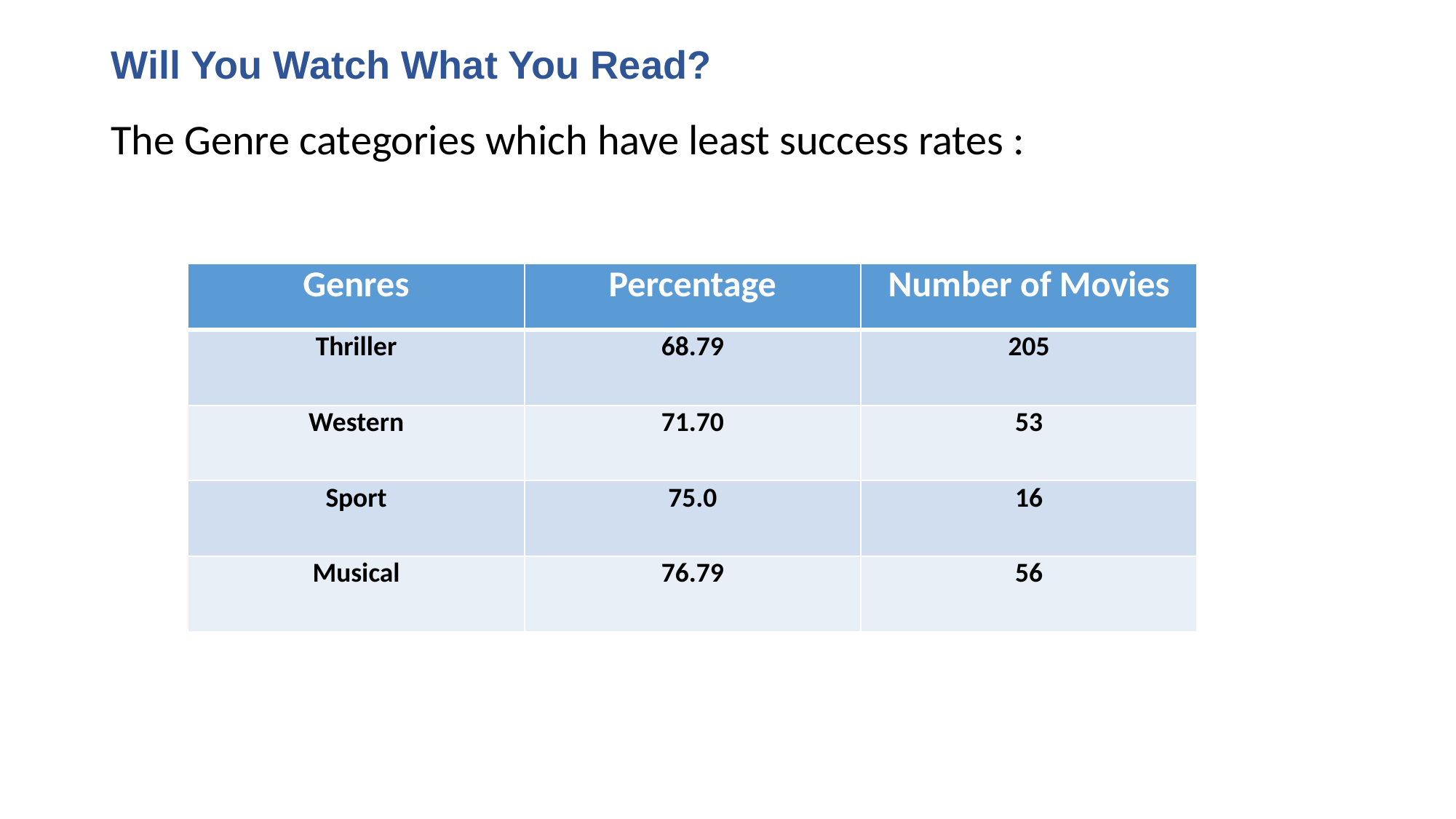

# Will You Watch What You Read?
The Genre categories which have least success rates :

| Genres | Percentage | Number of Movies |
| --- | --- | --- |
| Thriller | 68.79 | 205 |
| Western | 71.70 | 53 |
| Sport | 75.0 | 16 |
| Musical | 76.79 | 56 |